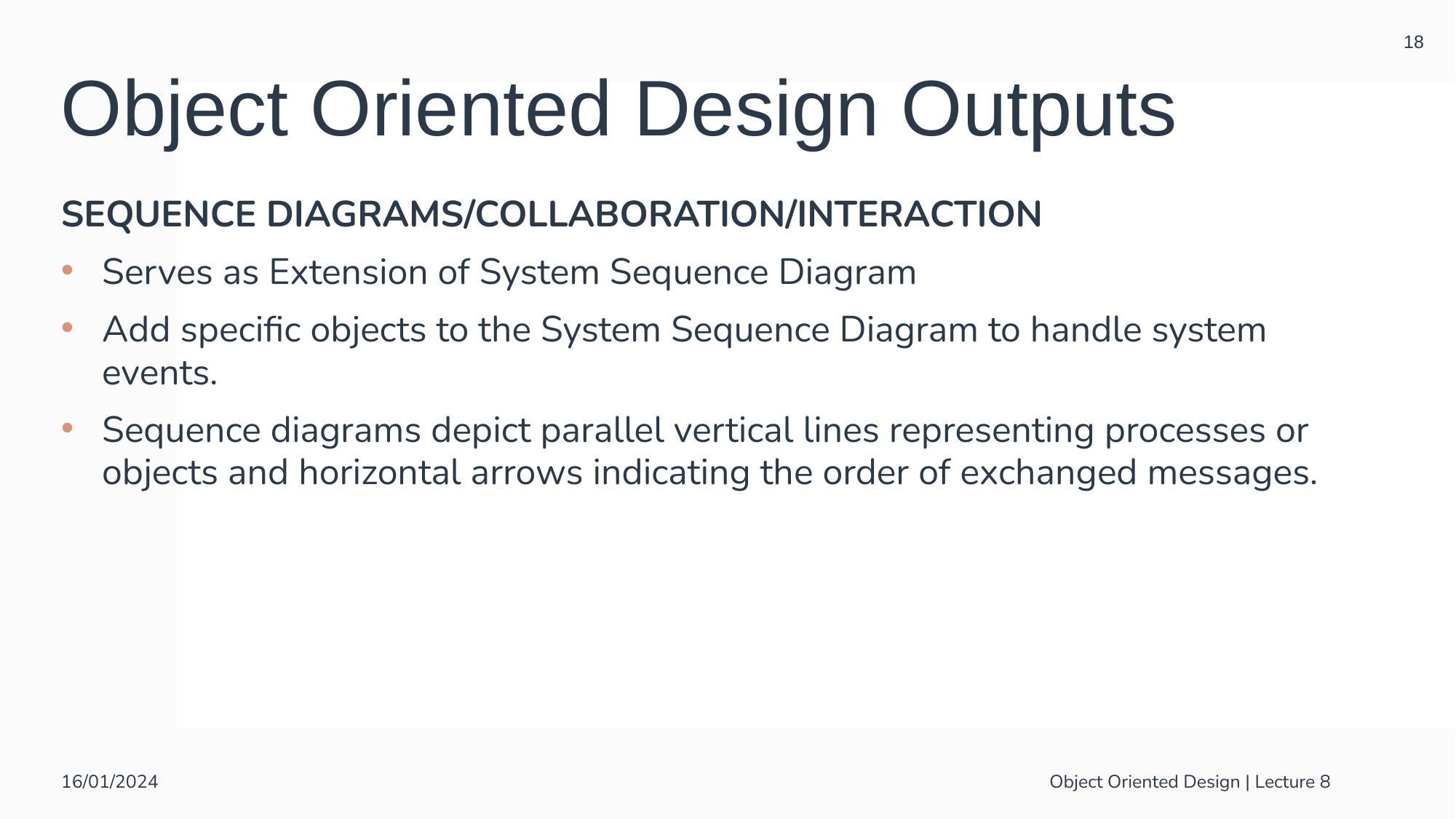

18
# Object Oriented Design Outputs
SEQUENCE DIAGRAMS/COLLABORATION/INTERACTION
Serves as Extension of System Sequence Diagram
Add specific objects to the System Sequence Diagram to handle system events.
Sequence diagrams depict parallel vertical lines representing processes or objects and horizontal arrows indicating the order of exchanged messages.
16/01/2024
Object Oriented Design | Lecture 8